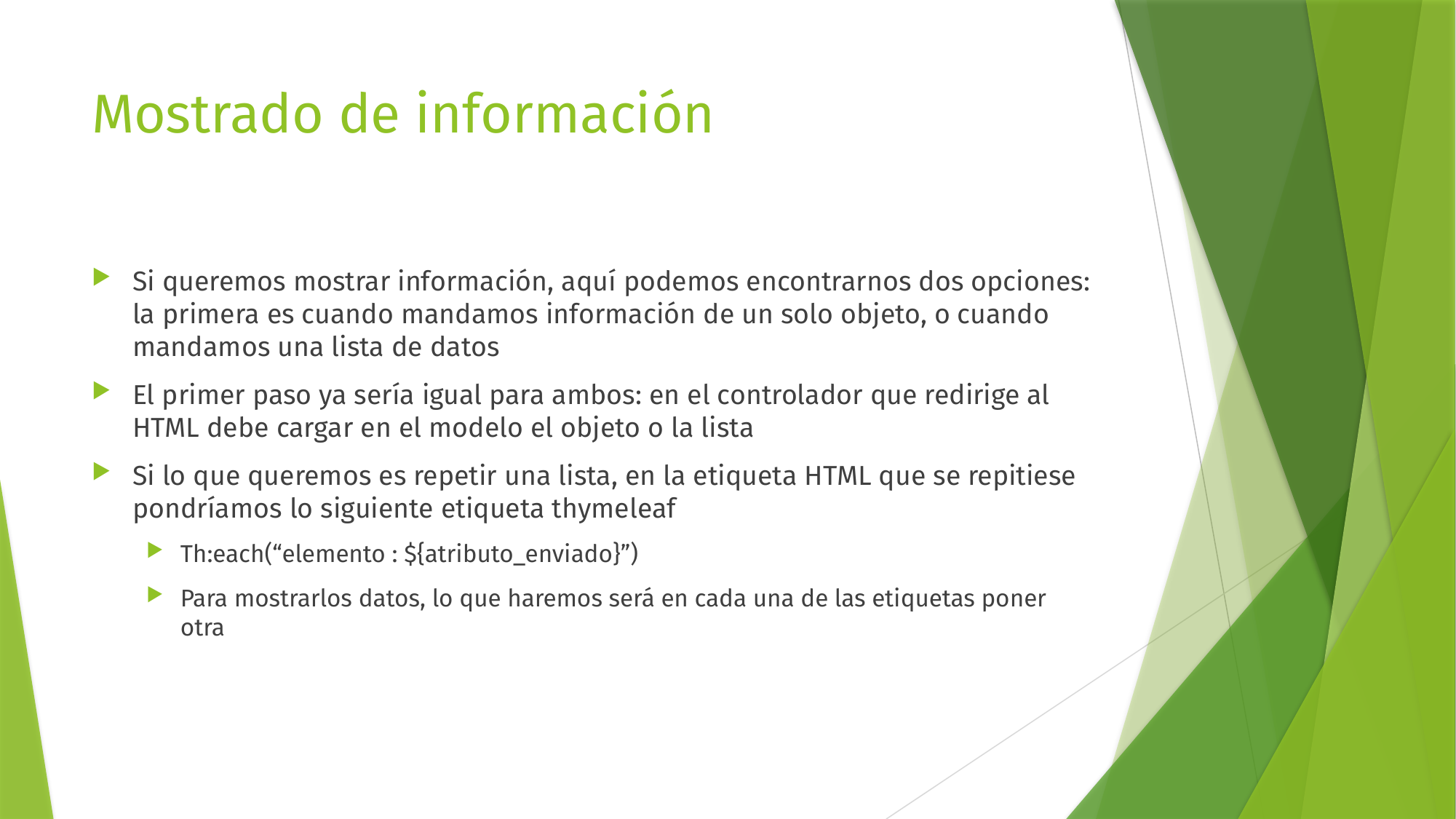

# Mostrado de información
Si queremos mostrar información, aquí podemos encontrarnos dos opciones: la primera es cuando mandamos información de un solo objeto, o cuando mandamos una lista de datos
El primer paso ya sería igual para ambos: en el controlador que redirige al HTML debe cargar en el modelo el objeto o la lista
Si lo que queremos es repetir una lista, en la etiqueta HTML que se repitiese pondríamos lo siguiente etiqueta thymeleaf
Th:each(“elemento : ${atributo_enviado}”)
Para mostrarlos datos, lo que haremos será en cada una de las etiquetas poner otra